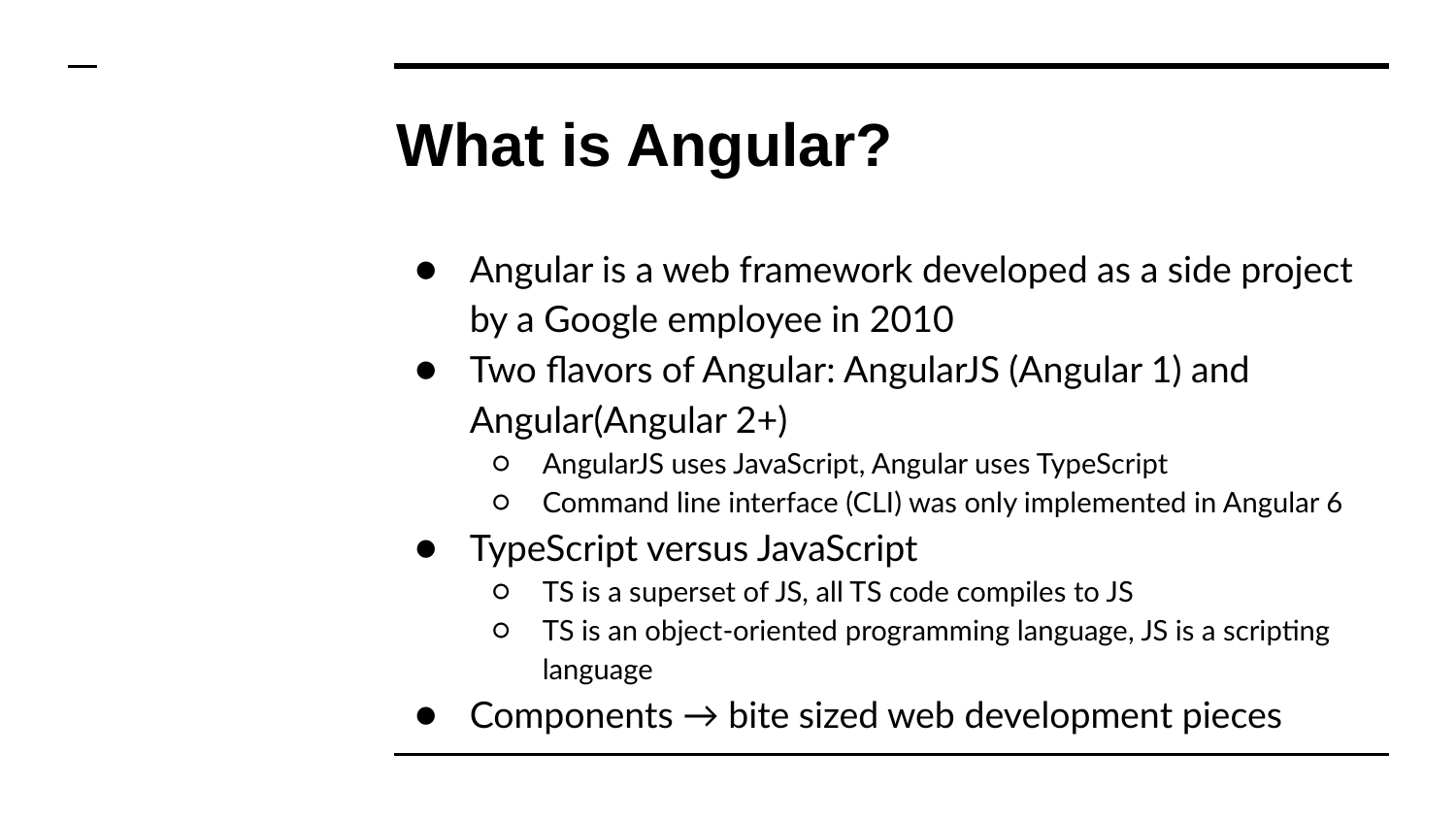

# What is Angular?
Angular is a web framework developed as a side project by a Google employee in 2010
Two flavors of Angular: AngularJS (Angular 1) and Angular(Angular 2+)
AngularJS uses JavaScript, Angular uses TypeScript
Command line interface (CLI) was only implemented in Angular 6
TypeScript versus JavaScript
TS is a superset of JS, all TS code compiles to JS
TS is an object-oriented programming language, JS is a scripting language
Components → bite sized web development pieces